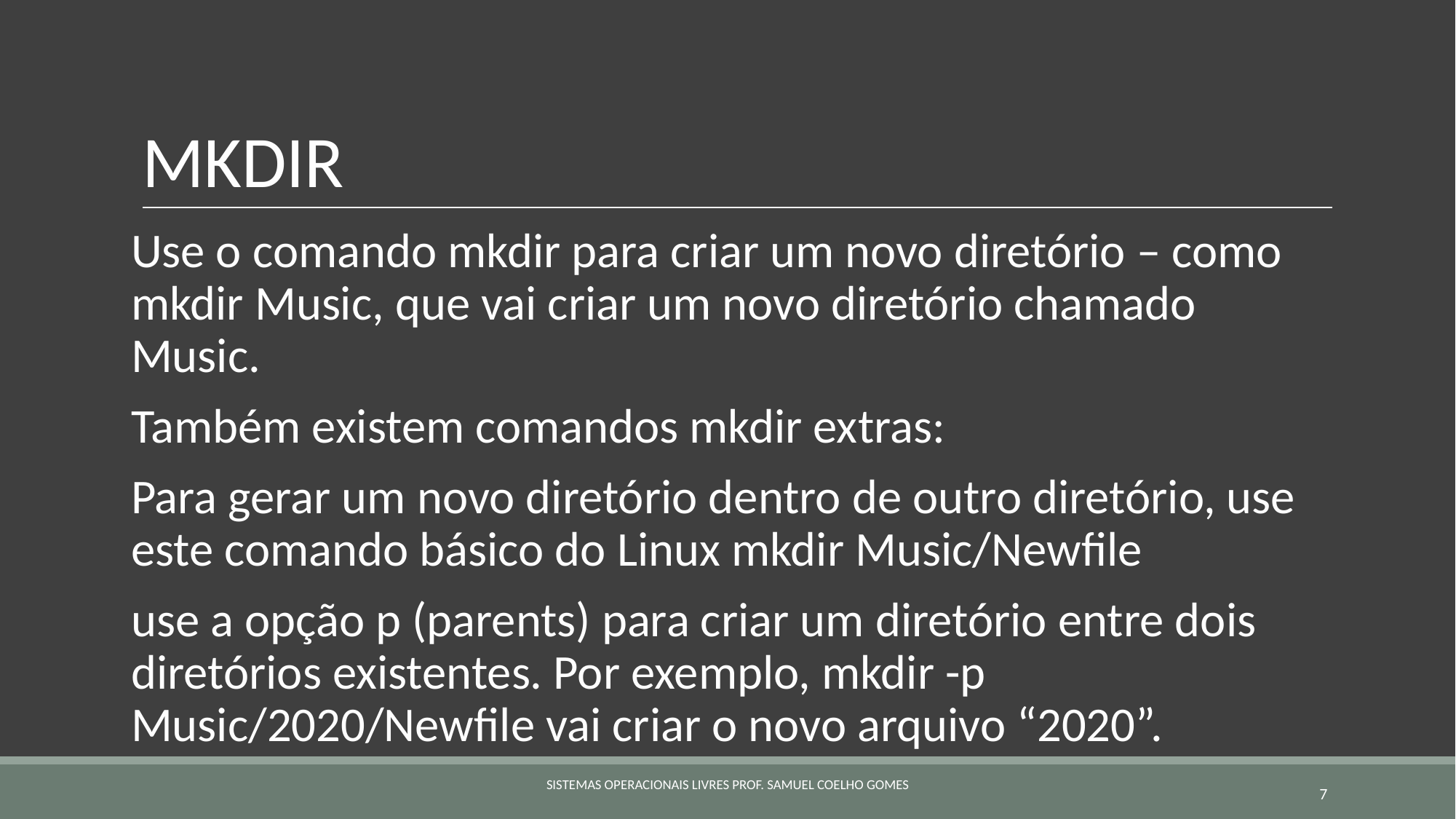

# MKDIR
Use o comando mkdir para criar um novo diretório – como mkdir Music, que vai criar um novo diretório chamado Music.
Também existem comandos mkdir extras:
Para gerar um novo diretório dentro de outro diretório, use este comando básico do Linux mkdir Music/Newfile
use a opção p (parents) para criar um diretório entre dois diretórios existentes. Por exemplo, mkdir -p Music/2020/Newfile vai criar o novo arquivo “2020”.
SISTEMAS OPERACIONAIS LIVRES PROF. SAMUEL COELHO GOMES
7